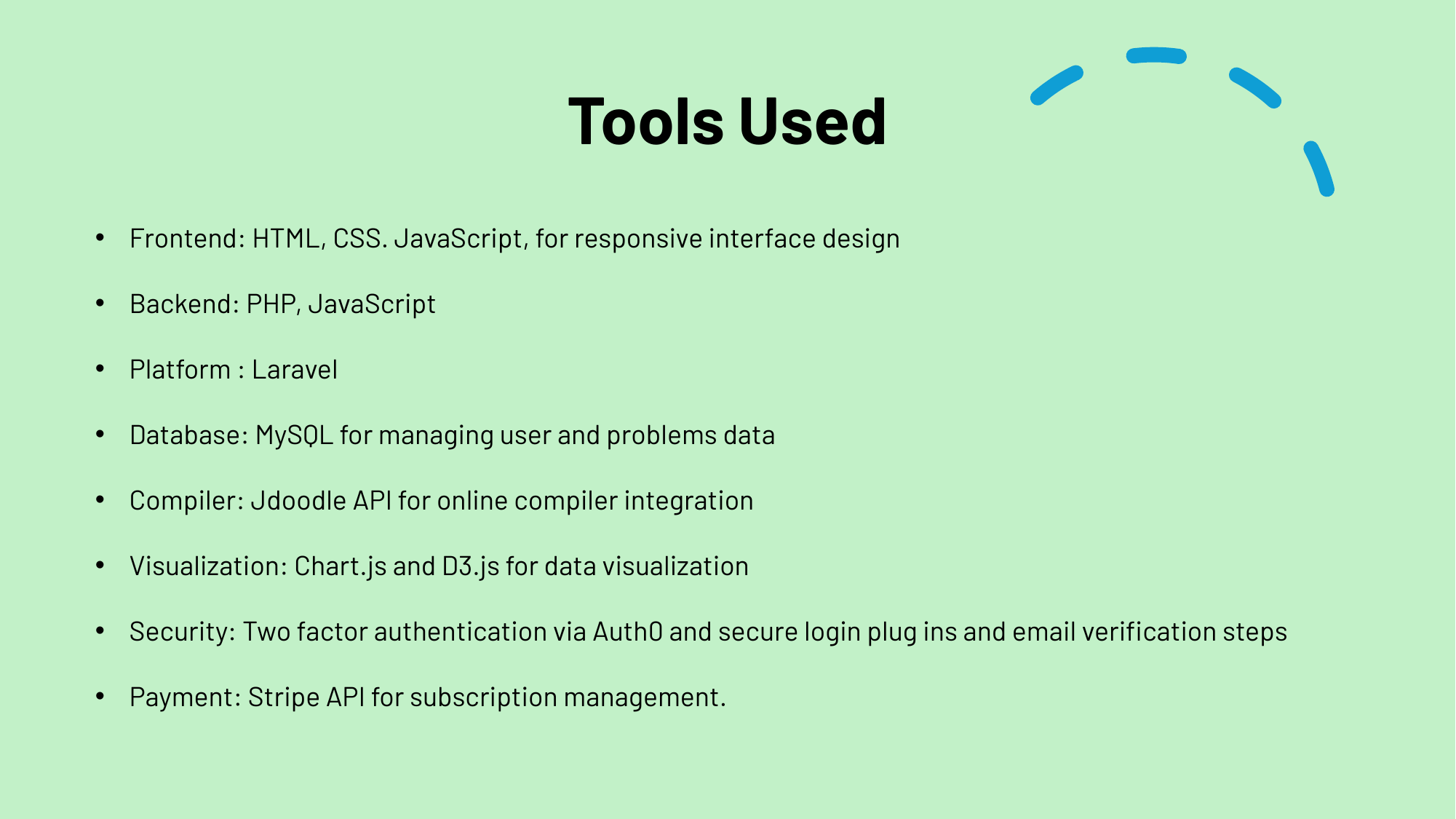

Tools Used

Frontend: HTML, CSS. JavaScript, for responsive interface design
Backend: PHP, JavaScript
Platform : Laravel
Database: MySQL for managing user and problems data
Compiler: Jdoodle API for online compiler integration
Visualization: Chart.js and D3.js for data visualization
Security: Two factor authentication via Auth0 and secure login plug ins and email verification steps
Payment: Stripe API for subscription management.